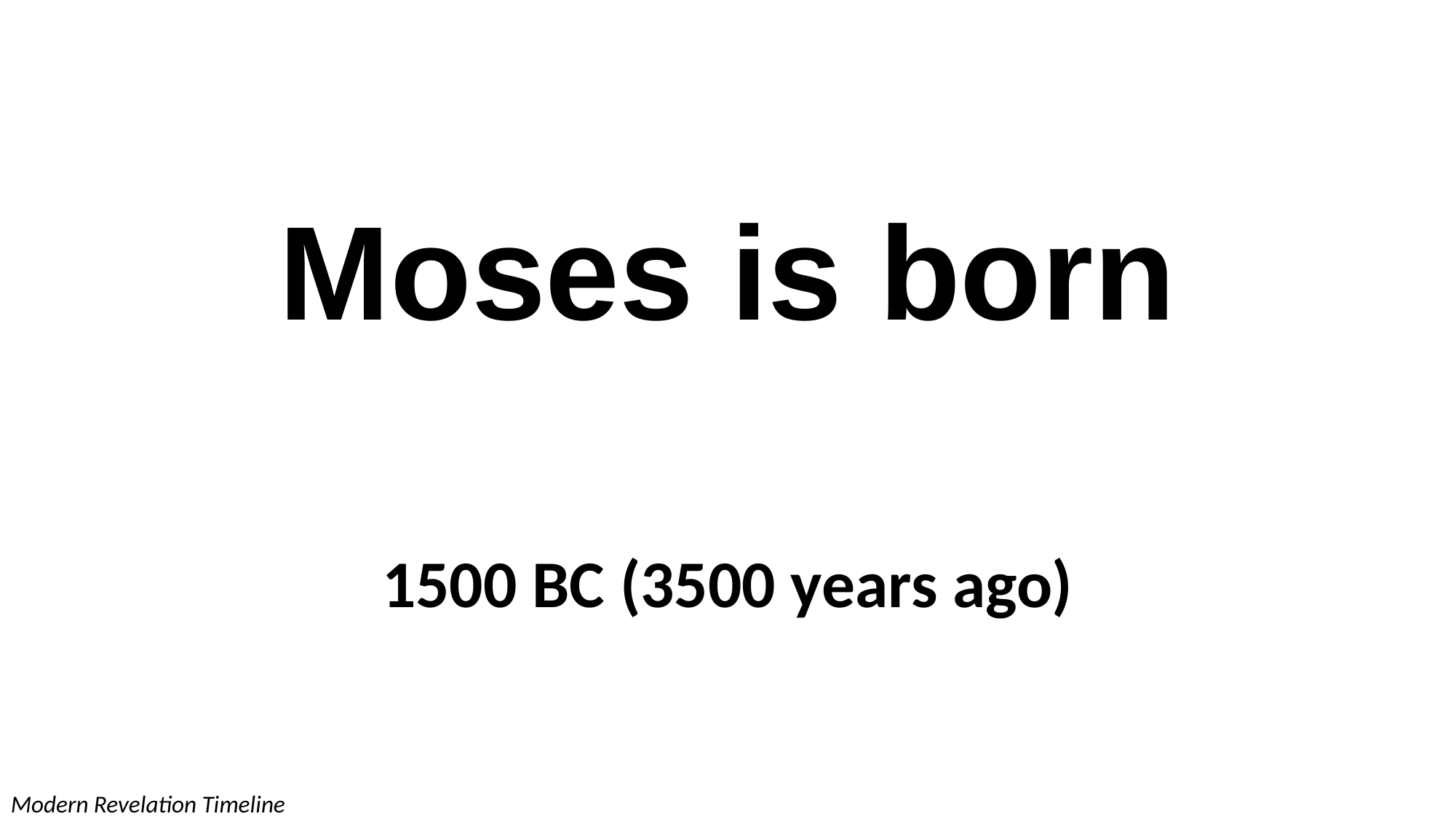

# Moses is born
1500 BC (3500 years ago)
Modern Revelation Timeline